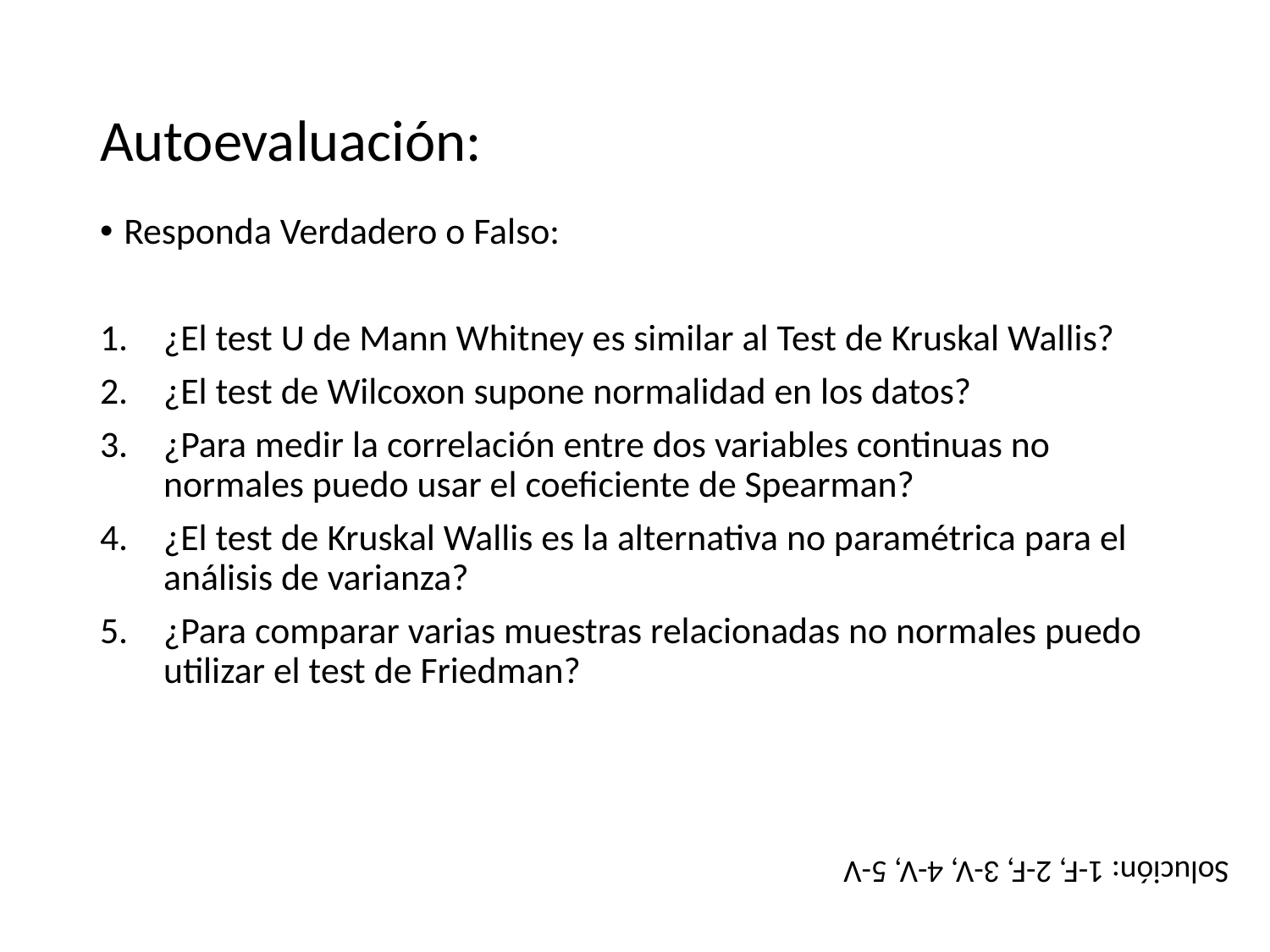

# Autoevaluación:
Responda Verdadero o Falso:

¿El test U de Mann Whitney es similar al Test de Kruskal Wallis?
¿El test de Wilcoxon supone normalidad en los datos?
¿Para medir la correlación entre dos variables continuas no normales puedo usar el coeficiente de Spearman?
¿El test de Kruskal Wallis es la alternativa no paramétrica para el análisis de varianza?
¿Para comparar varias muestras relacionadas no normales puedo utilizar el test de Friedman?
Solución: 1-F, 2-F, 3-V, 4-V, 5-V